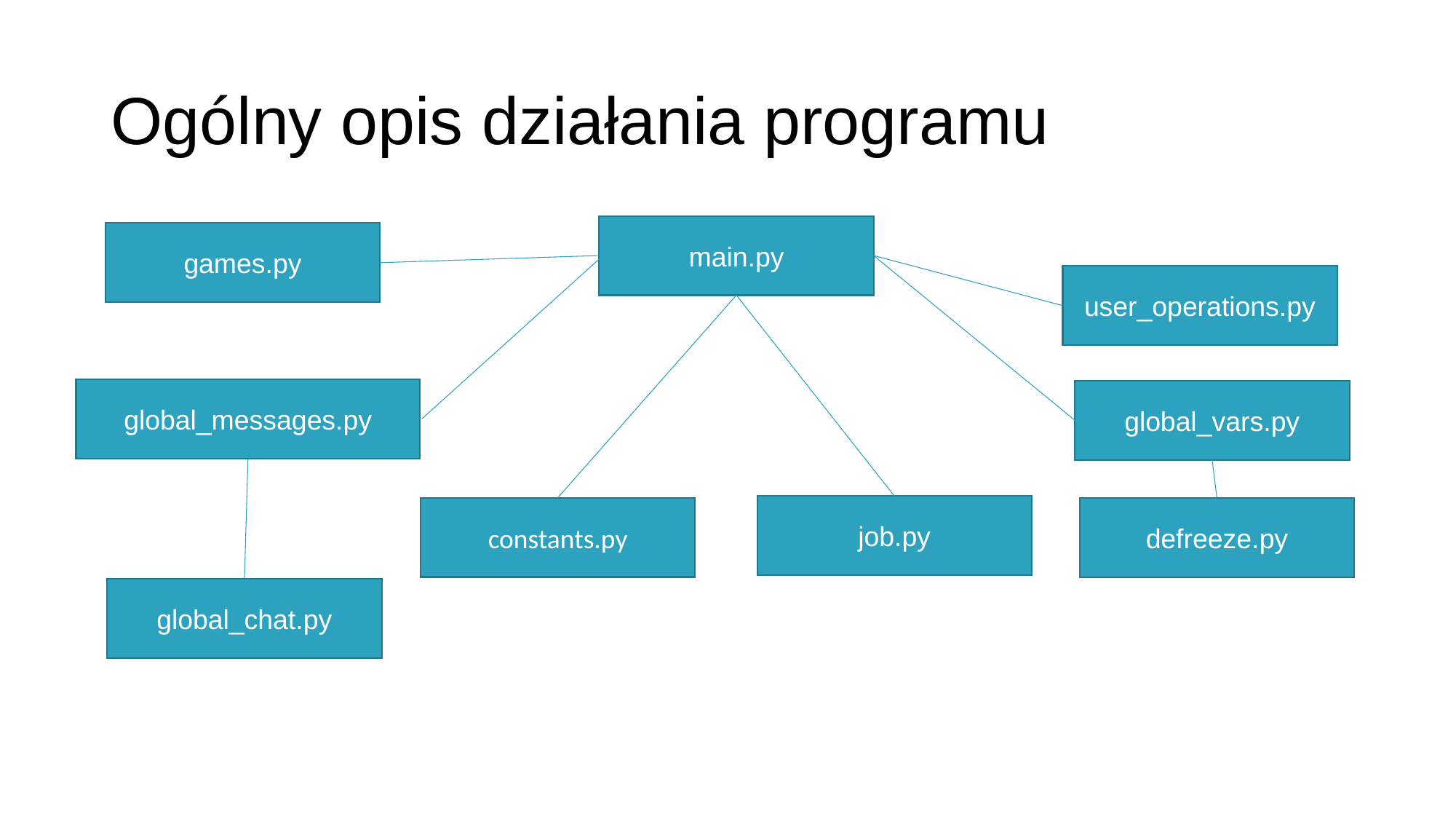

# Ogólny opis działania programu
main.py
games.py
user_operations.py
global_messages.py
global_vars.py
job.py
constants.py
defreeze.py
global_chat.py